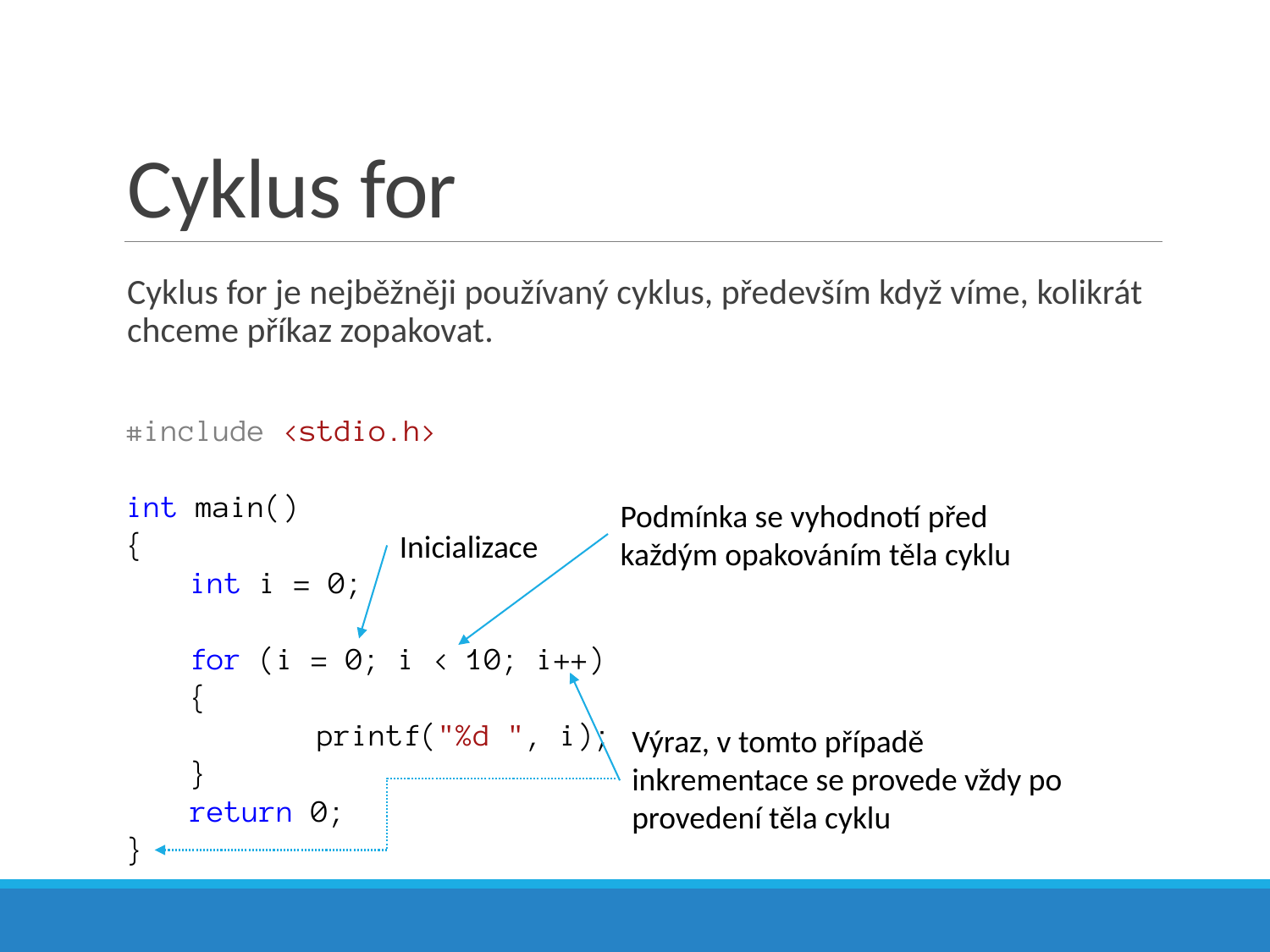

# Cyklus for
Cyklus for je nejběžněji používaný cyklus, především když víme, kolikrát chceme příkaz zopakovat.
#include <stdio.h>

int main()
{
int i = 0;

for (i = 0; i < 10; i++)
{
	printf("%d ", i);
}
return 0;
}
Podmínka se vyhodnotí před každým opakováním těla cyklu
Inicializace
Výraz, v tomto případě inkrementace se provede vždy po provedení těla cyklu